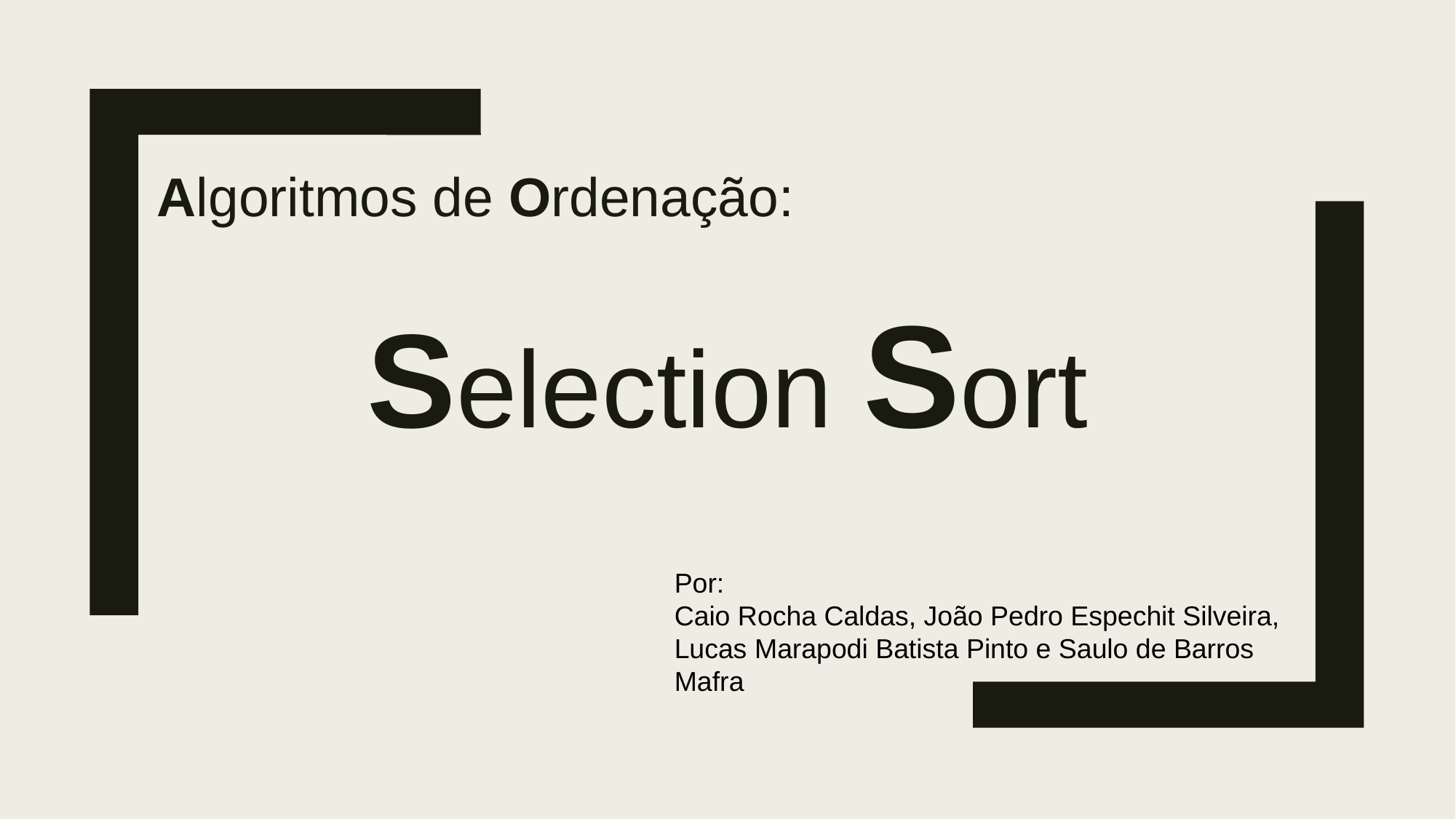

Algoritmos de Ordenação:
# Selection Sort
Por:
Caio Rocha Caldas, João Pedro Espechit Silveira,
Lucas Marapodi Batista Pinto e Saulo de Barros Mafra